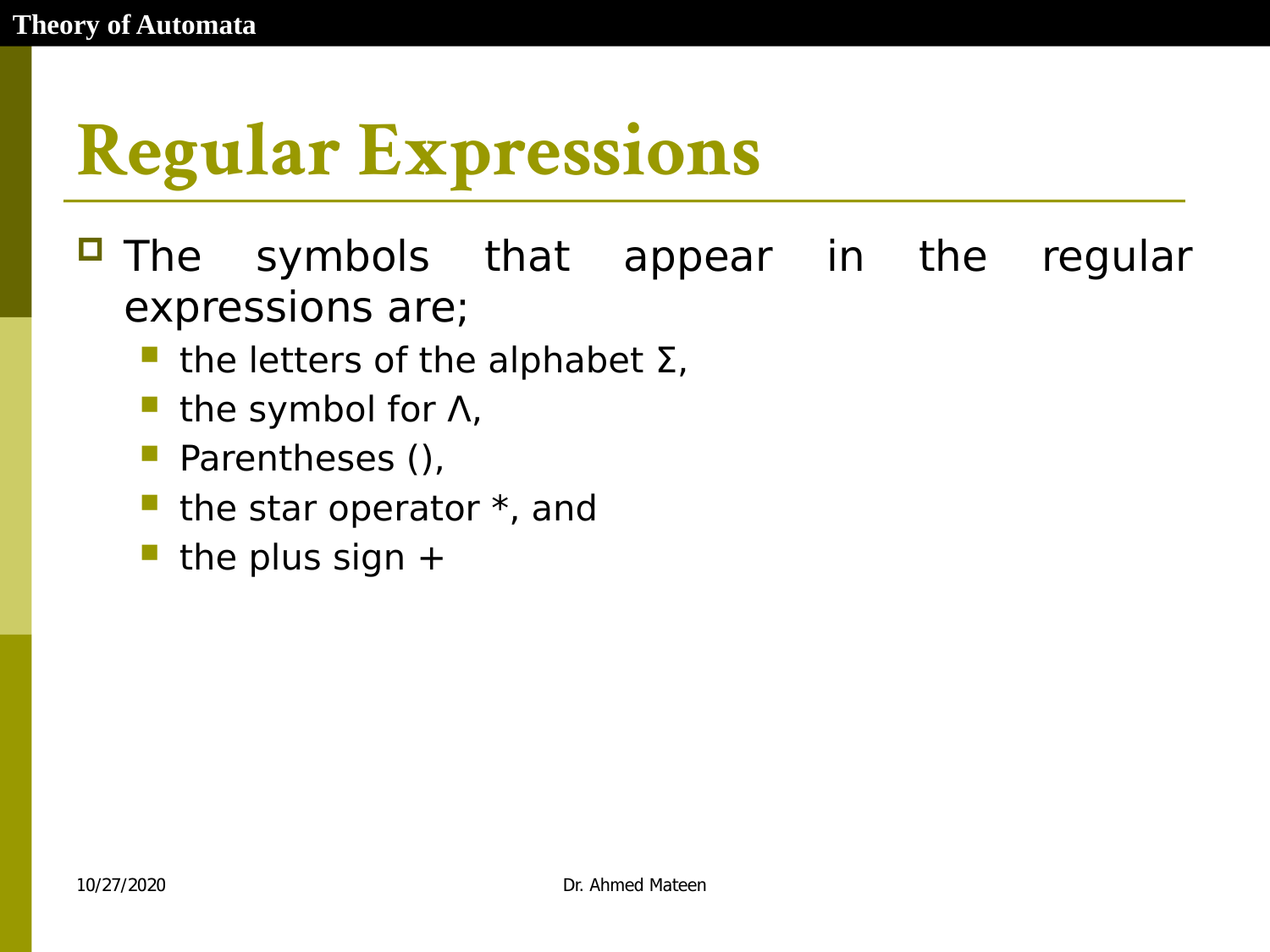

Theory of Automata
# Regular Expressions
The symbols that appear in the regular expressions are;
the letters of the alphabet Σ,
the symbol for Λ,
Parentheses (),
the star operator *, and
the plus sign +
10/27/2020
Dr. Ahmed Mateen